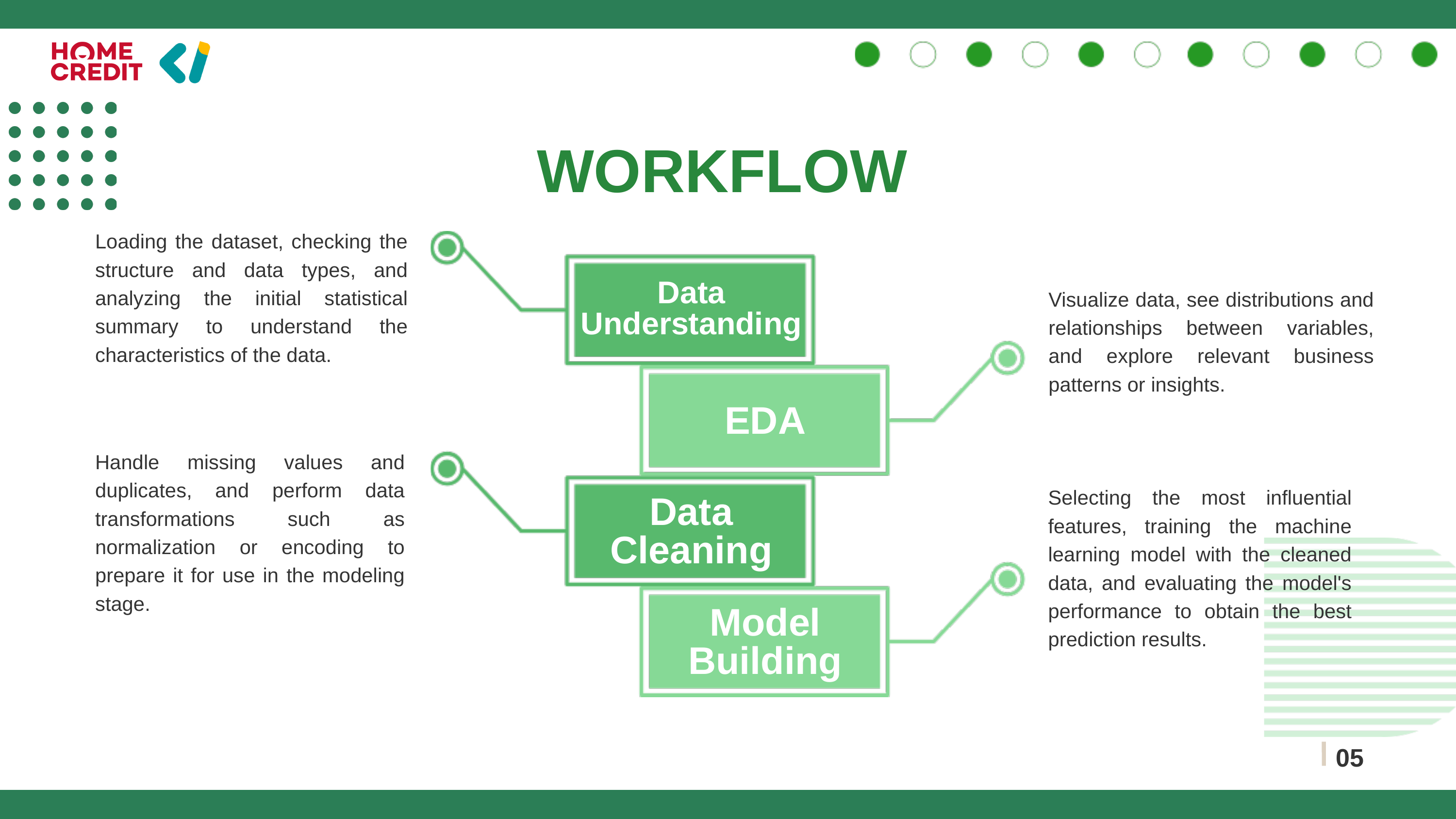

WORKFLOW
Loading the dataset, checking the structure and data types, and analyzing the initial statistical summary to understand the characteristics of the data.

Data Understanding
Visualize data, see distributions and relationships between variables, and explore relevant business patterns or insights.

METODE SATU
EDA
Handle missing values and duplicates, and perform data transformations such as normalization or encoding to prepare it for use in the modeling stage.
Selecting the most influential features, training the machine learning model with the cleaned data, and evaluating the model's performance to obtain the best prediction results.
Data Cleaning

Model Building
05